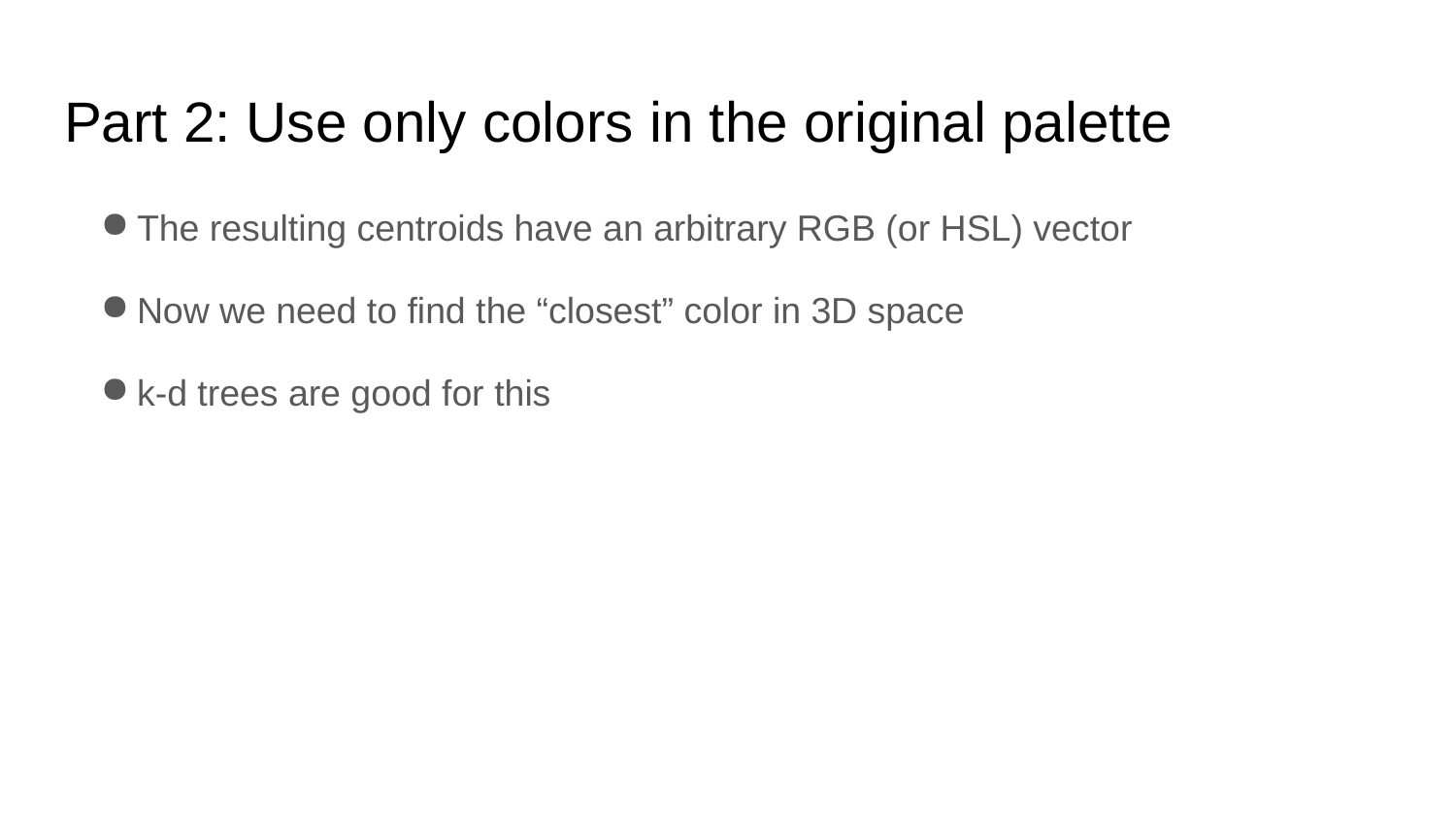

# Part 2: Use only colors in the original palette
The resulting centroids have an arbitrary RGB (or HSL) vector
Now we need to find the “closest” color in 3D space
k-d trees are good for this